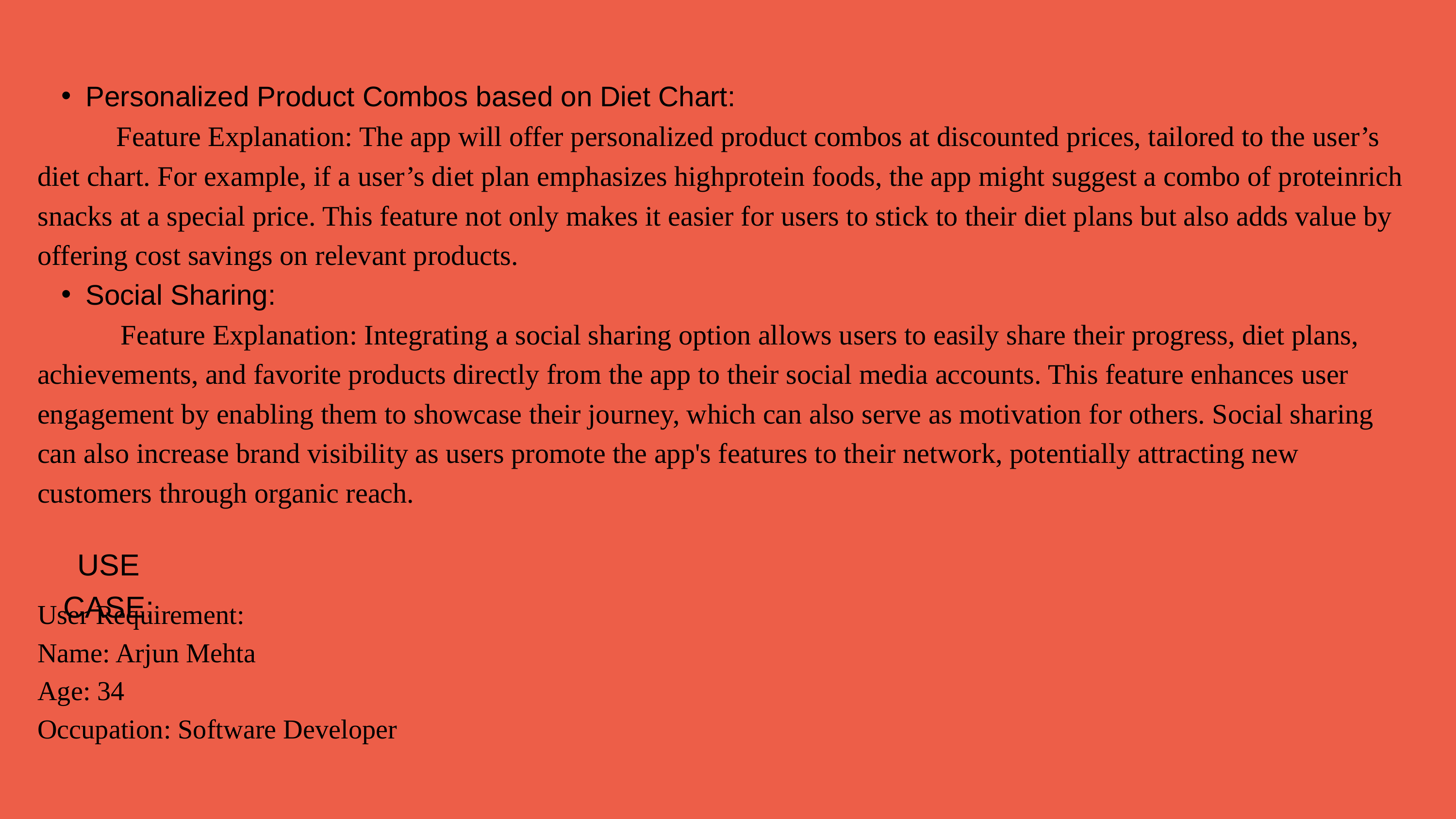

Personalized Product Combos based on Diet Chart:
          Feature Explanation: The app will offer personalized product combos at discounted prices, tailored to the user’s diet chart. For example, if a user’s diet plan emphasizes highprotein foods, the app might suggest a combo of proteinrich snacks at a special price. This feature not only makes it easier for users to stick to their diet plans but also adds value by offering cost savings on relevant products.
Social Sharing:
           Feature Explanation: Integrating a social sharing option allows users to easily share their progress, diet plans, achievements, and favorite products directly from the app to their social media accounts. This feature enhances user engagement by enabling them to showcase their journey, which can also serve as motivation for others. Social sharing can also increase brand visibility as users promote the app's features to their network, potentially attracting new customers through organic reach.
USE CASE:
User Requirement:
Name: Arjun Mehta
Age: 34
Occupation: Software Developer